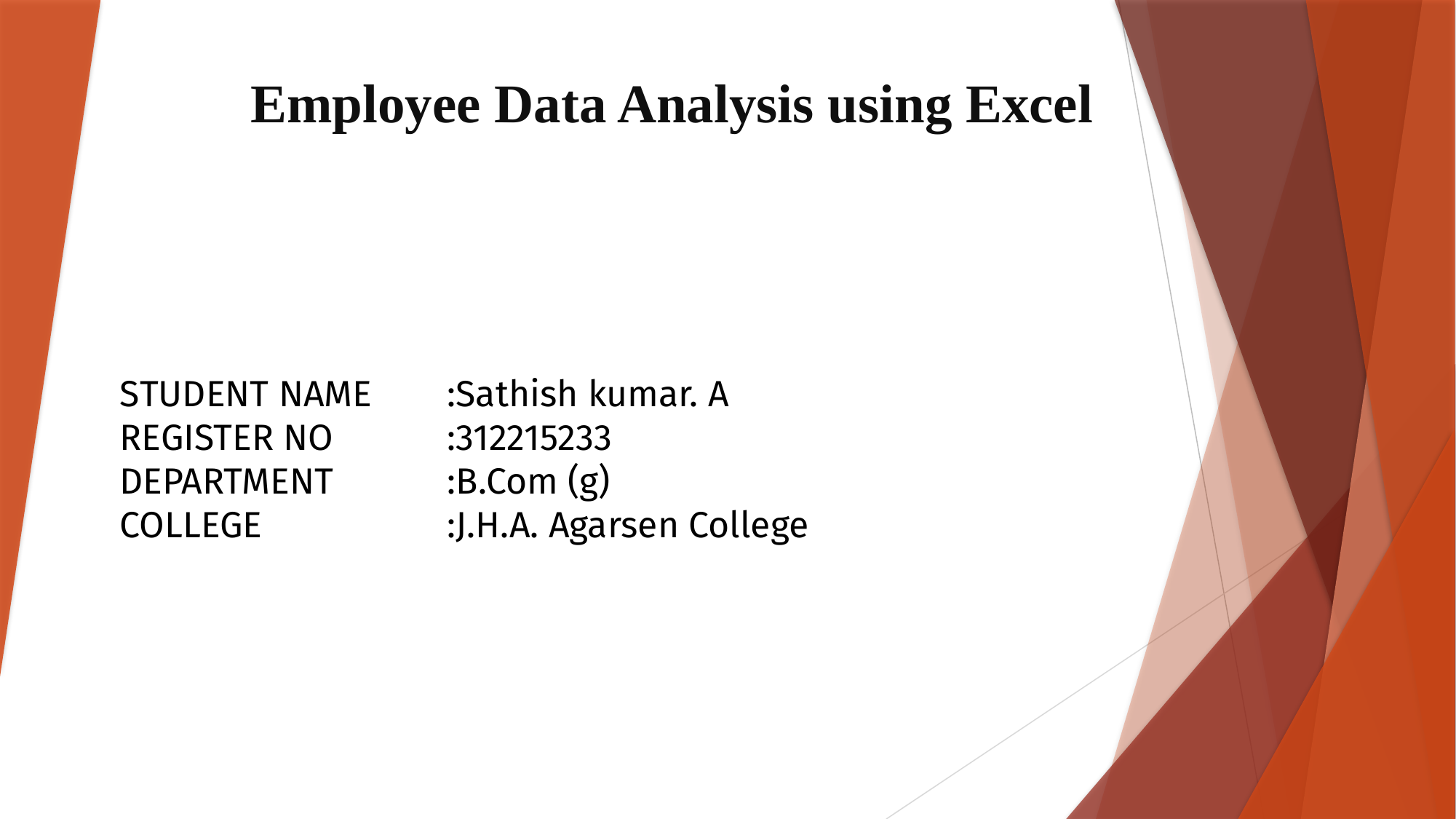

# Employee Data Analysis using Excel
STUDENT NAME	:Sathish kumar. A
REGISTER NO		:312215233
DEPARTMENT		:B.Com (g)
COLLEGE		:J.H.A. Agarsen College

1